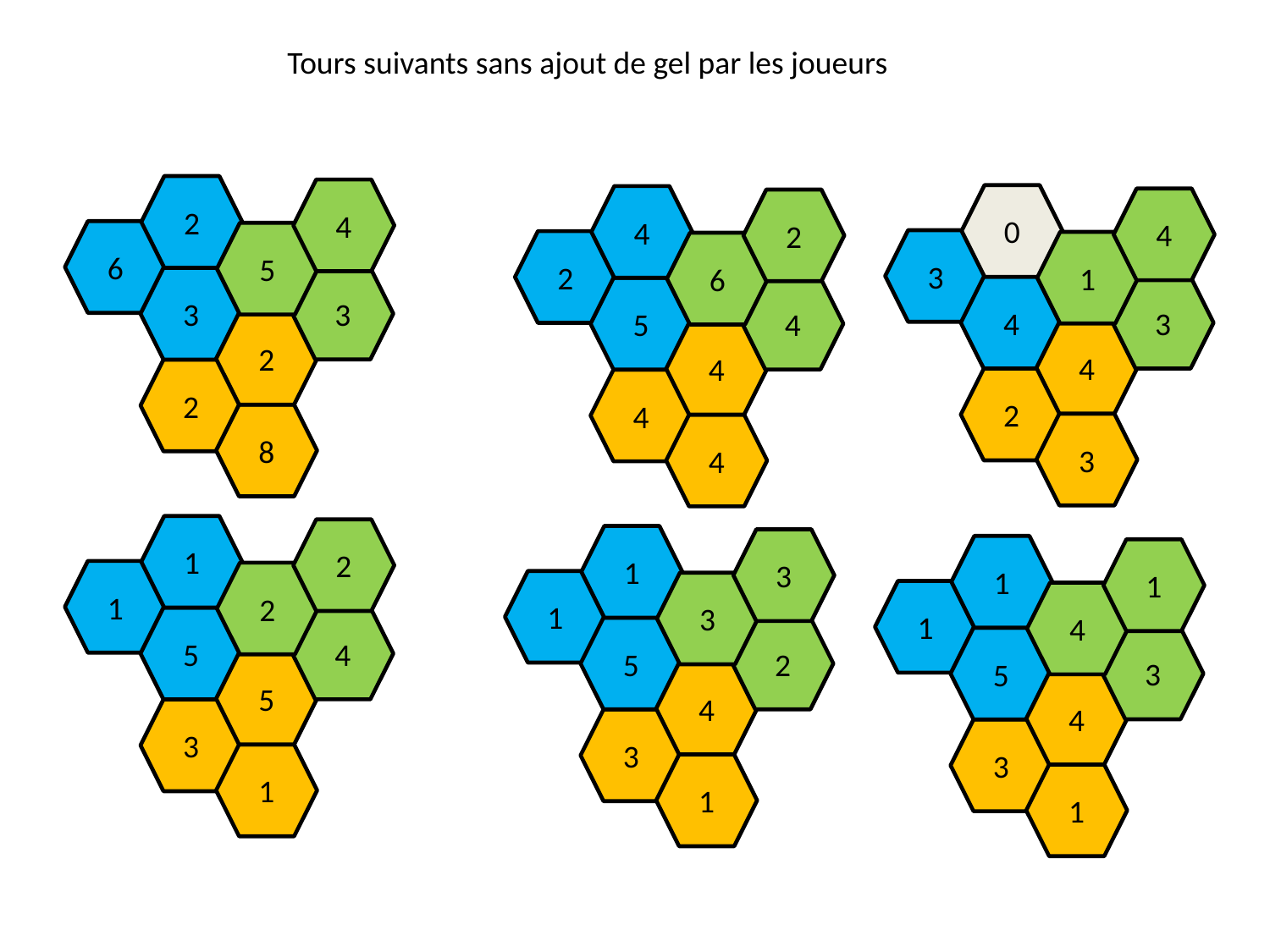

Tours suivants sans ajout de gel par les joueurs
2
4
6
5
3
3
2
2
8
0
4
3
1
3
4
4
2
3
4
2
2
6
4
5
4
4
4
1
2
1
2
4
5
5
3
1
1
3
1
3
2
5
4
3
1
1
1
1
4
3
5
4
3
1